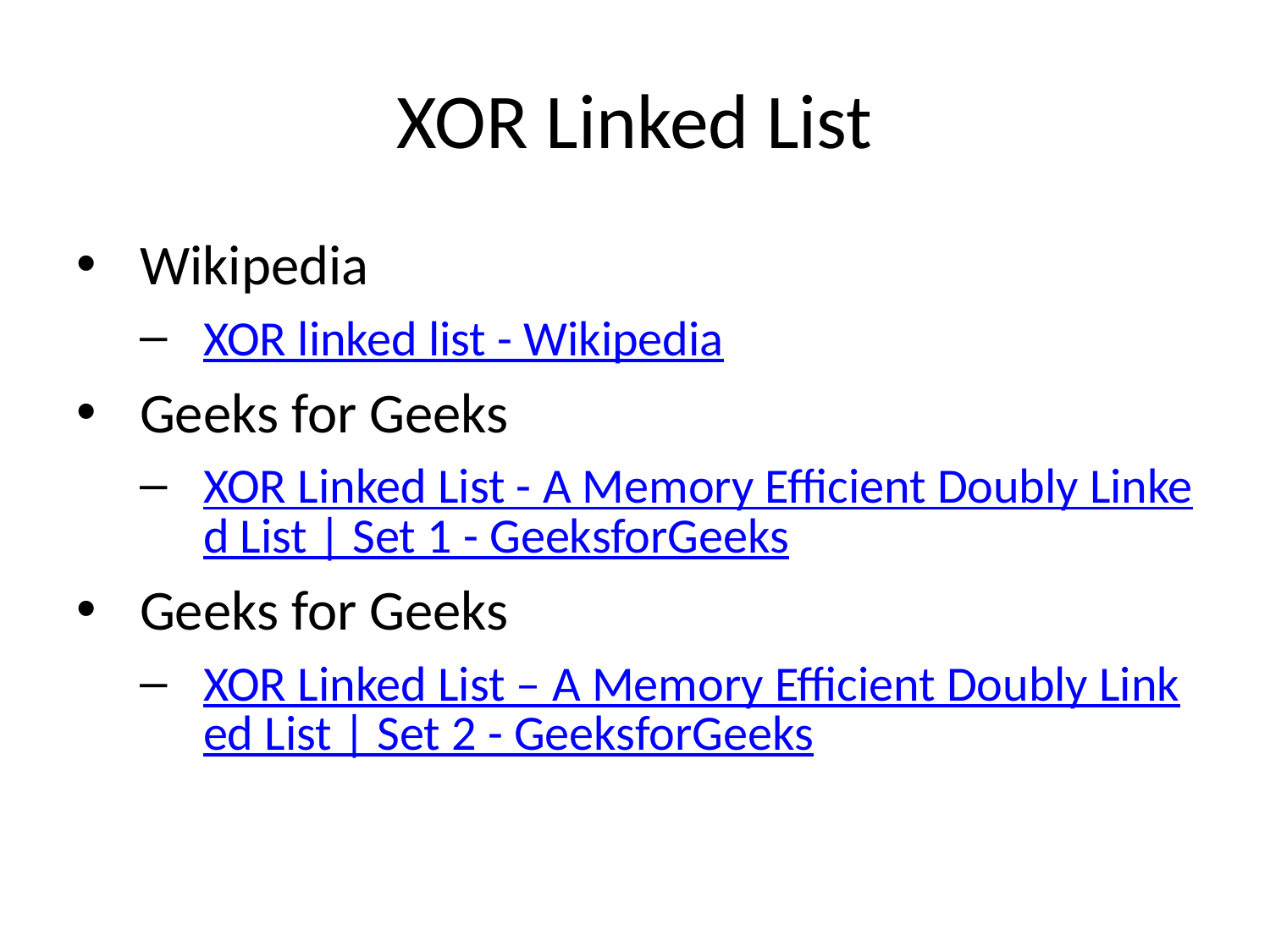

# XOR Linked List
Wikipedia
XOR linked list - Wikipedia
Geeks for Geeks
XOR Linked List - A Memory Efficient Doubly Linked List | Set 1 - GeeksforGeeks
Geeks for Geeks
XOR Linked List – A Memory Efficient Doubly Linked List | Set 2 - GeeksforGeeks